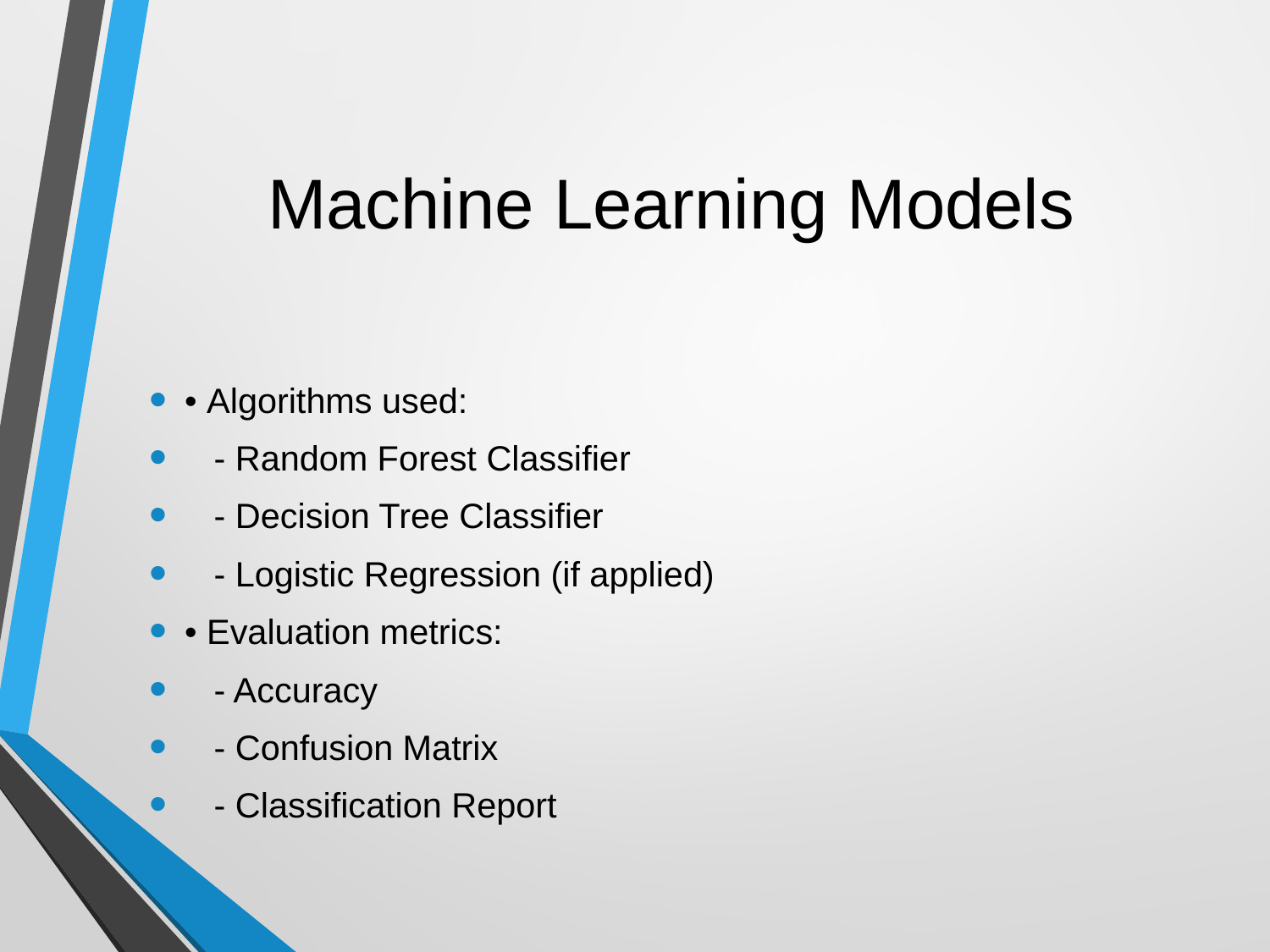

# Machine Learning Models
• Algorithms used:
   - Random Forest Classifier
   - Decision Tree Classifier
   - Logistic Regression (if applied)
• Evaluation metrics:
   - Accuracy
   - Confusion Matrix
   - Classification Report